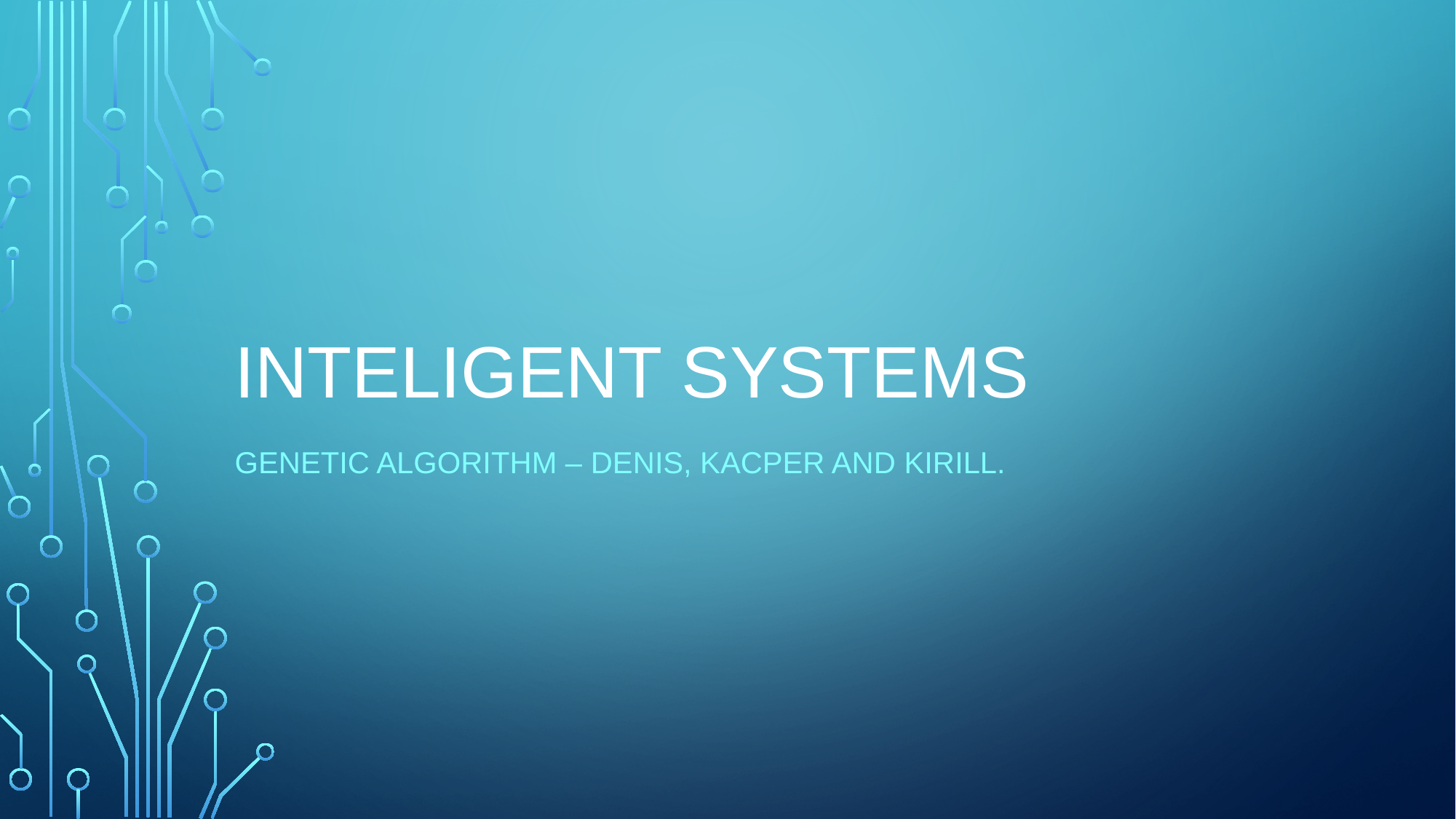

# INTELIGENT SYSTEMS
Genetic algorithm – Denis, kacper and kirill.